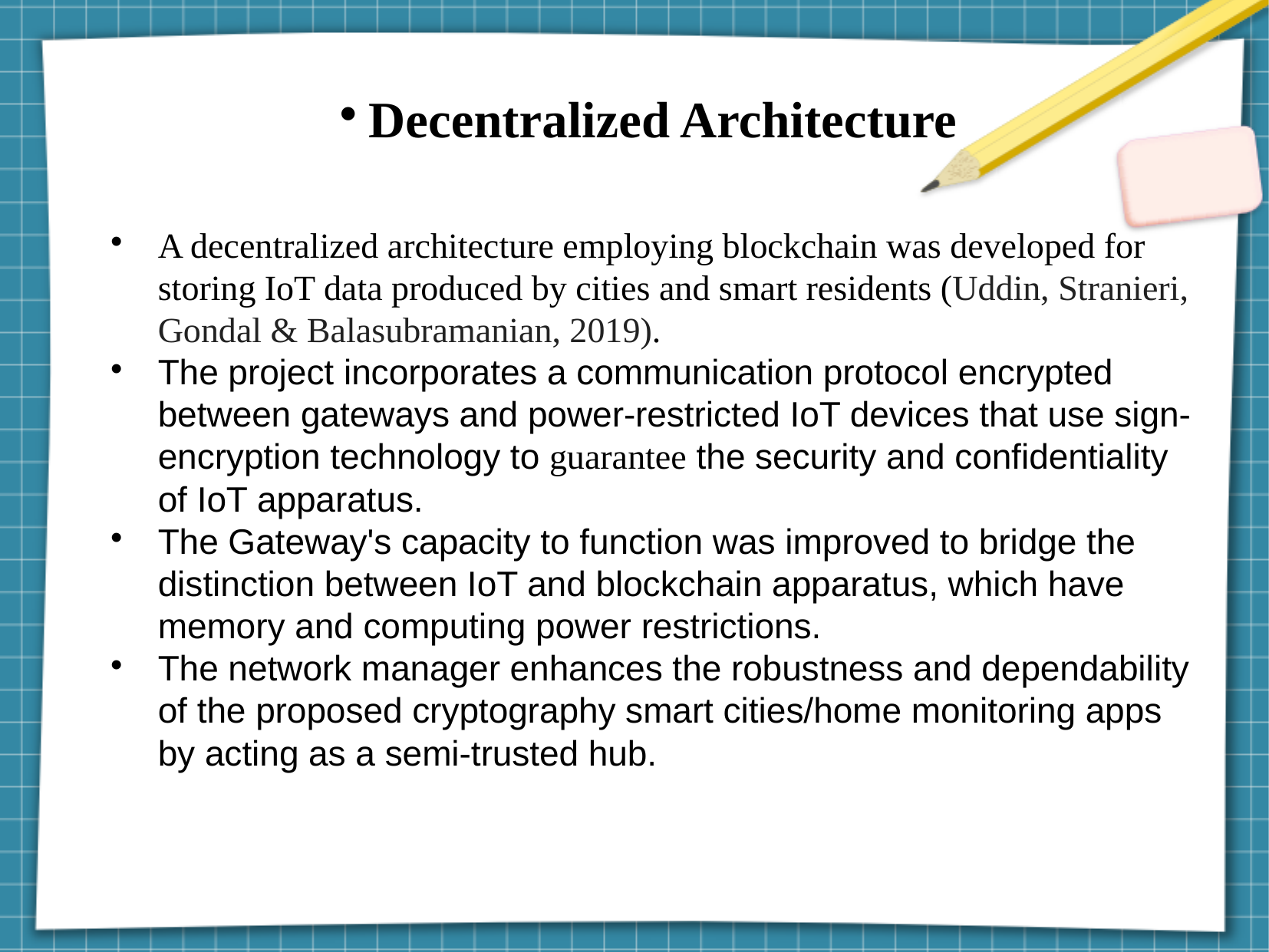

Decentralized Architecture
A decentralized architecture employing blockchain was developed for storing IoT data produced by cities and smart residents (Uddin, Stranieri, Gondal & Balasubramanian, 2019).
The project incorporates a communication protocol encrypted between gateways and power-restricted IoT devices that use sign-encryption technology to guarantee the security and confidentiality of IoT apparatus.
The Gateway's capacity to function was improved to bridge the distinction between IoT and blockchain apparatus, which have memory and computing power restrictions.
The network manager enhances the robustness and dependability of the proposed cryptography smart cities/home monitoring apps by acting as a semi-trusted hub.